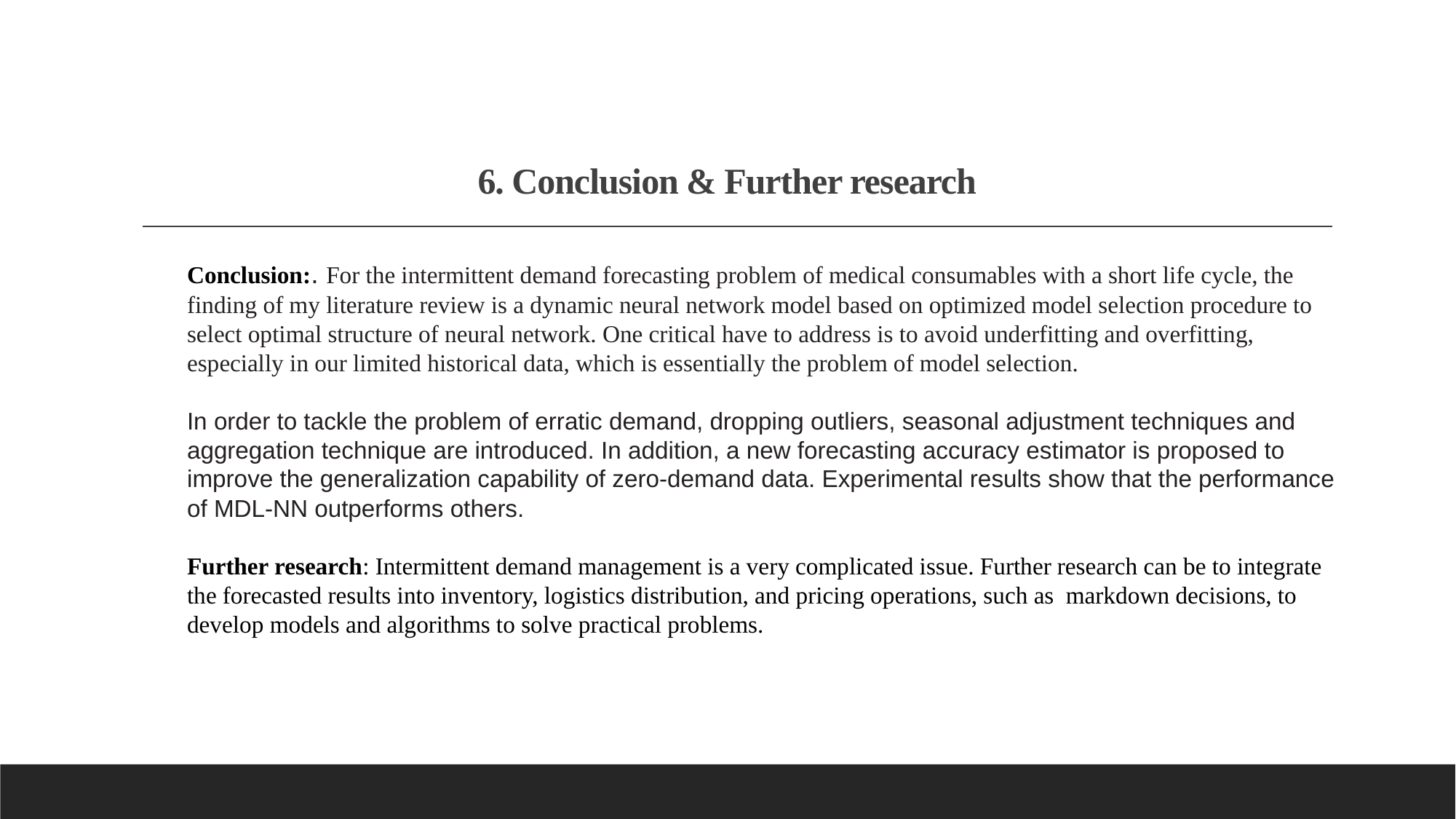

# 6. Conclusion & Further research

Conclusion:. For the intermittent demand forecasting problem of medical consumables with a short life cycle, the finding of my literature review is a dynamic neural network model based on optimized model selection procedure to select optimal structure of neural network. One critical have to address is to avoid underfitting and overfitting, especially in our limited historical data, which is essentially the problem of model selection.

In order to tackle the problem of erratic demand, dropping outliers, seasonal adjustment techniques and aggregation technique are introduced. In addition, a new forecasting accuracy estimator is proposed to improve the generalization capability of zero-demand data. Experimental results show that the performance of MDL-NN outperforms others.

Further research: Intermittent demand management is a very complicated issue. Further research can be to integrate the forecasted results into inventory, logistics distribution, and pricing operations, such as  markdown decisions, to develop models and algorithms to solve practical problems.